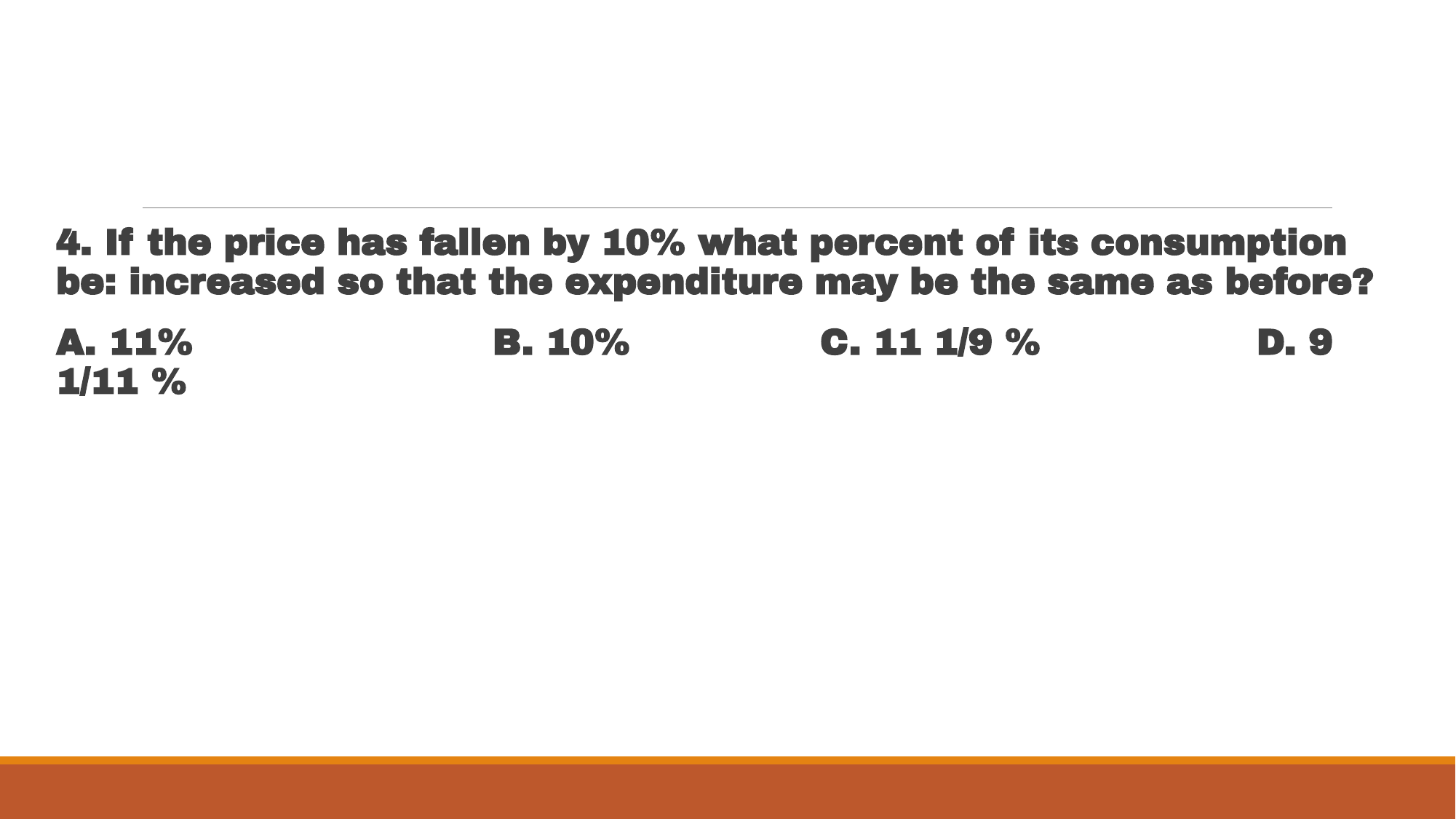

4. If the price has fallen by 10% what percent of its consumption be: increased so that the expenditure may be the same as before?
A. 11% 			B. 10% 		C. 11 1/9 % 		D. 9 1/11 %